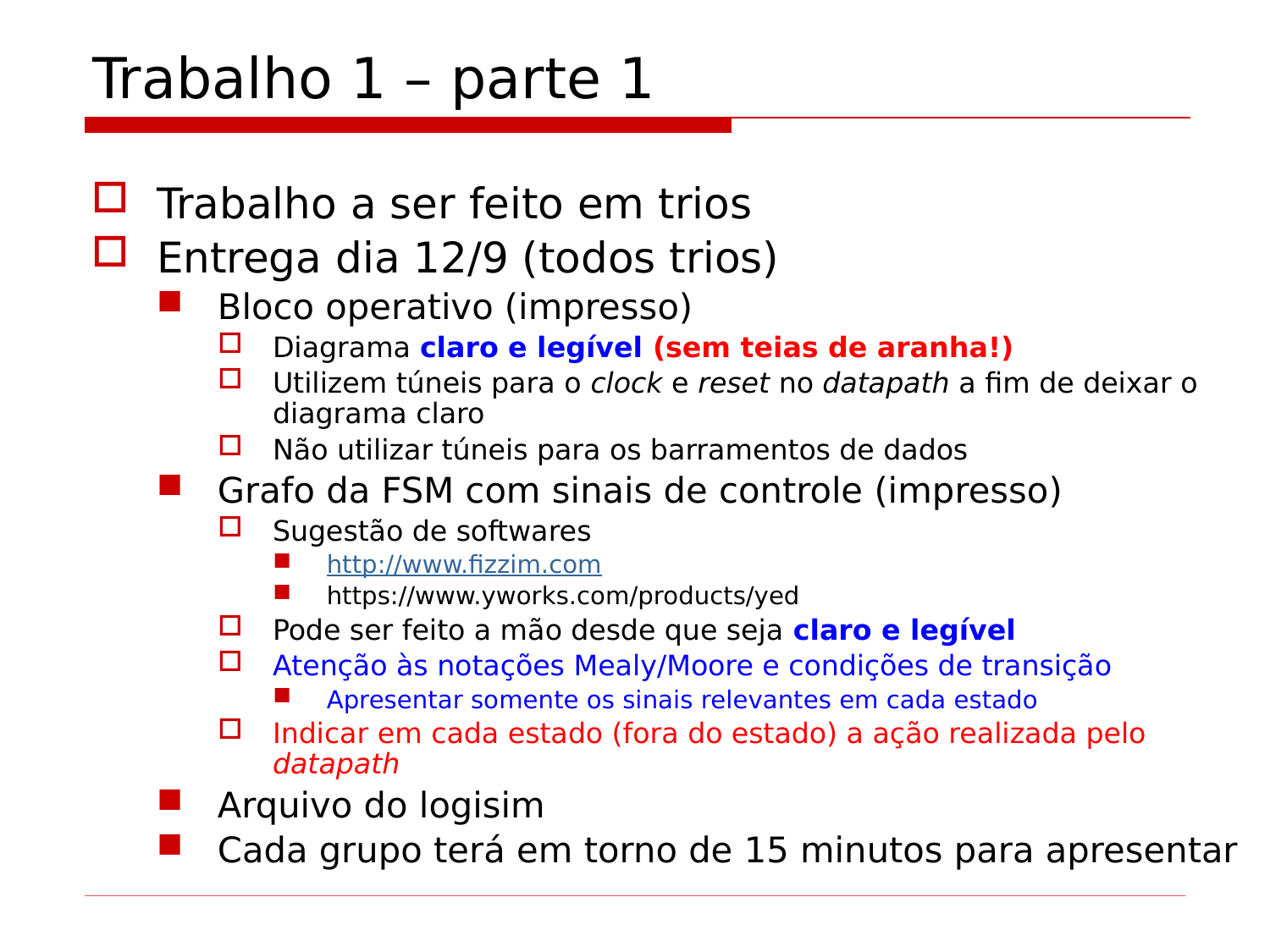

# Trabalho 1 – parte 1
Trabalho a ser feito em trios
Entrega dia 12/9 (todos trios)
Bloco operativo (impresso)
Diagrama claro e legível (sem teias de aranha!)
Utilizem túneis para o clock e reset no datapath a fim de deixar o diagrama claro
Não utilizar túneis para os barramentos de dados
Grafo da FSM com sinais de controle (impresso)
Sugestão de softwares
http://www.fizzim.com
https://www.yworks.com/products/yed
Pode ser feito a mão desde que seja claro e legível
Atenção às notações Mealy/Moore e condições de transição
Apresentar somente os sinais relevantes em cada estado
Indicar em cada estado (fora do estado) a ação realizada pelo datapath
Arquivo do logisim
Cada grupo terá em torno de 15 minutos para apresentar